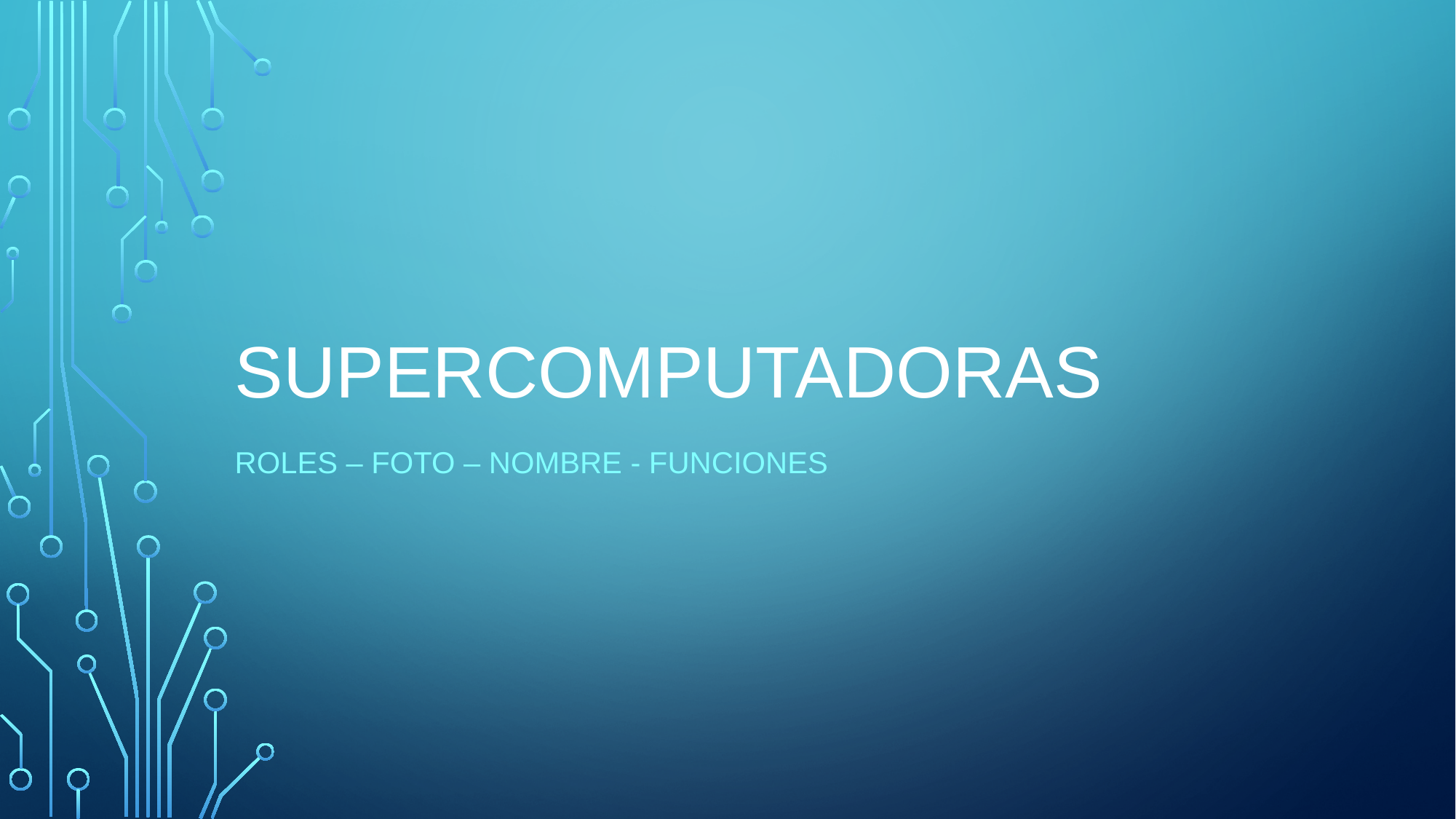

# SUPERCOMPUTADORAS
ROLES – FOTO – NOMBRE - FUNCIONES